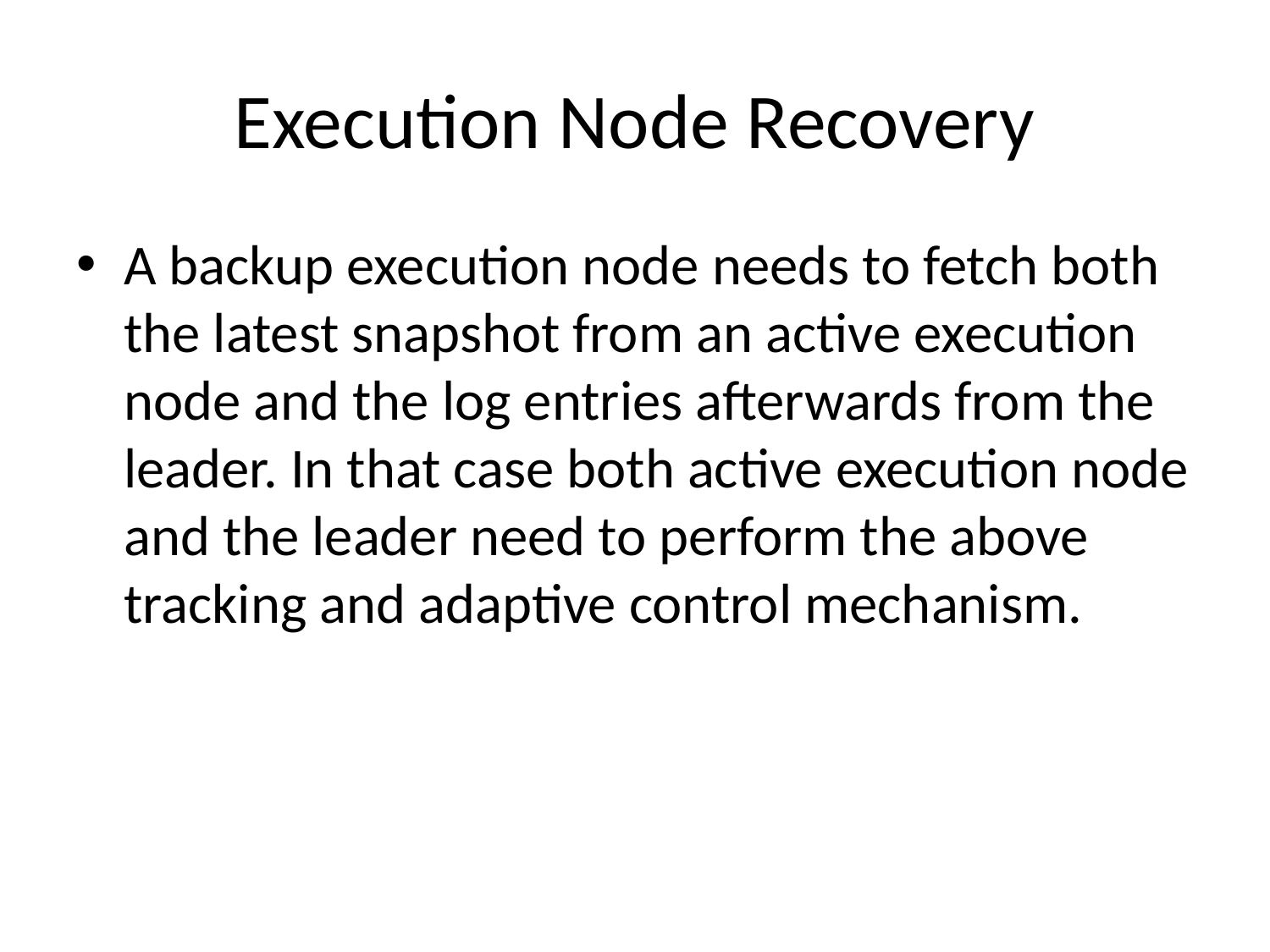

# Execution Node Recovery
A backup execution node needs to fetch both the latest snapshot from an active execution node and the log entries afterwards from the leader. In that case both active execution node and the leader need to perform the above tracking and adaptive control mechanism.